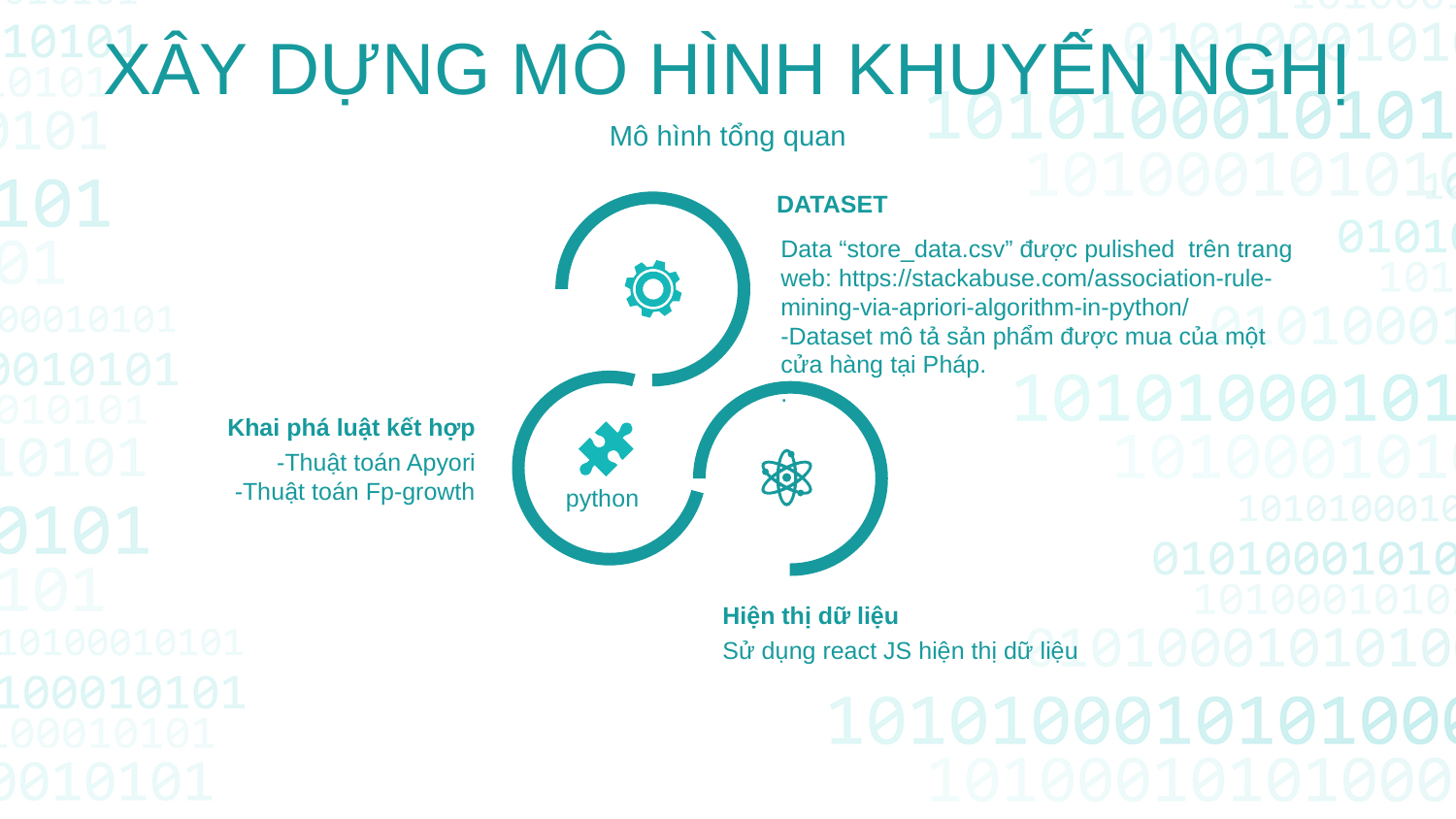

XÂY DỰNG MÔ HÌNH KHUYẾN NGHỊ
Mô hình tổng quan
DATASET
Data “store_data.csv” được pulished  trên trang web: https://stackabuse.com/association-rule-mining-via-apriori-algorithm-in-python/
-Dataset mô tả sản phẩm được mua của một cửa hàng tại Pháp.
.

Khai phá luật kết hợp
-Thuật toán Apyori
-Thuật toán Fp-growth

python
Hiện thị dữ liệu
Sử dụng react JS hiện thị dữ liệu